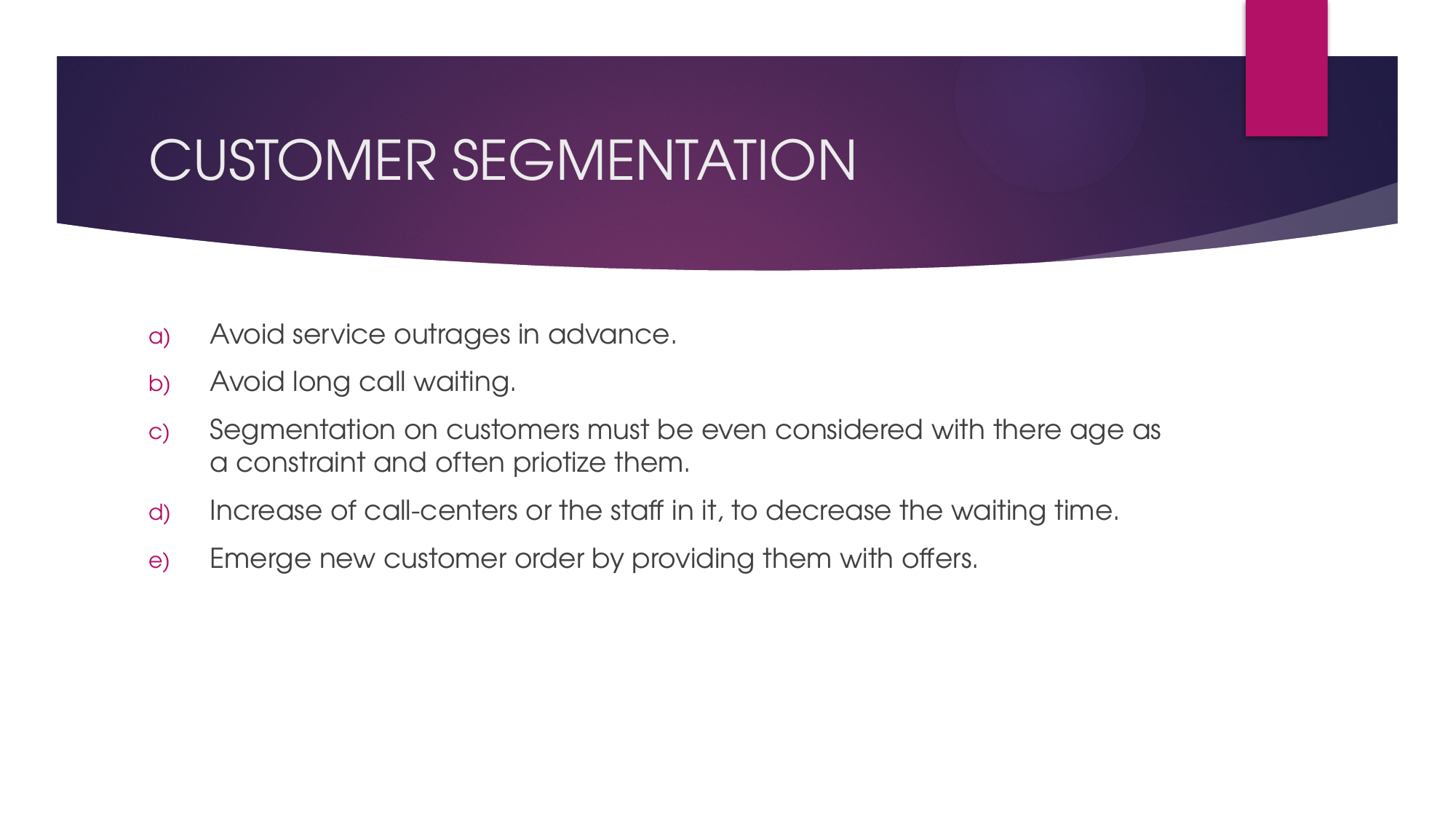

# CUSTOMER SEGMENTATION
Avoid service outrages in advance.
Avoid long call waiting.
Segmentation on customers must be even considered with there age as a constraint and often priotize them.
Increase of call-centers or the staff in it, to decrease the waiting time.
Emerge new customer order by providing them with offers.